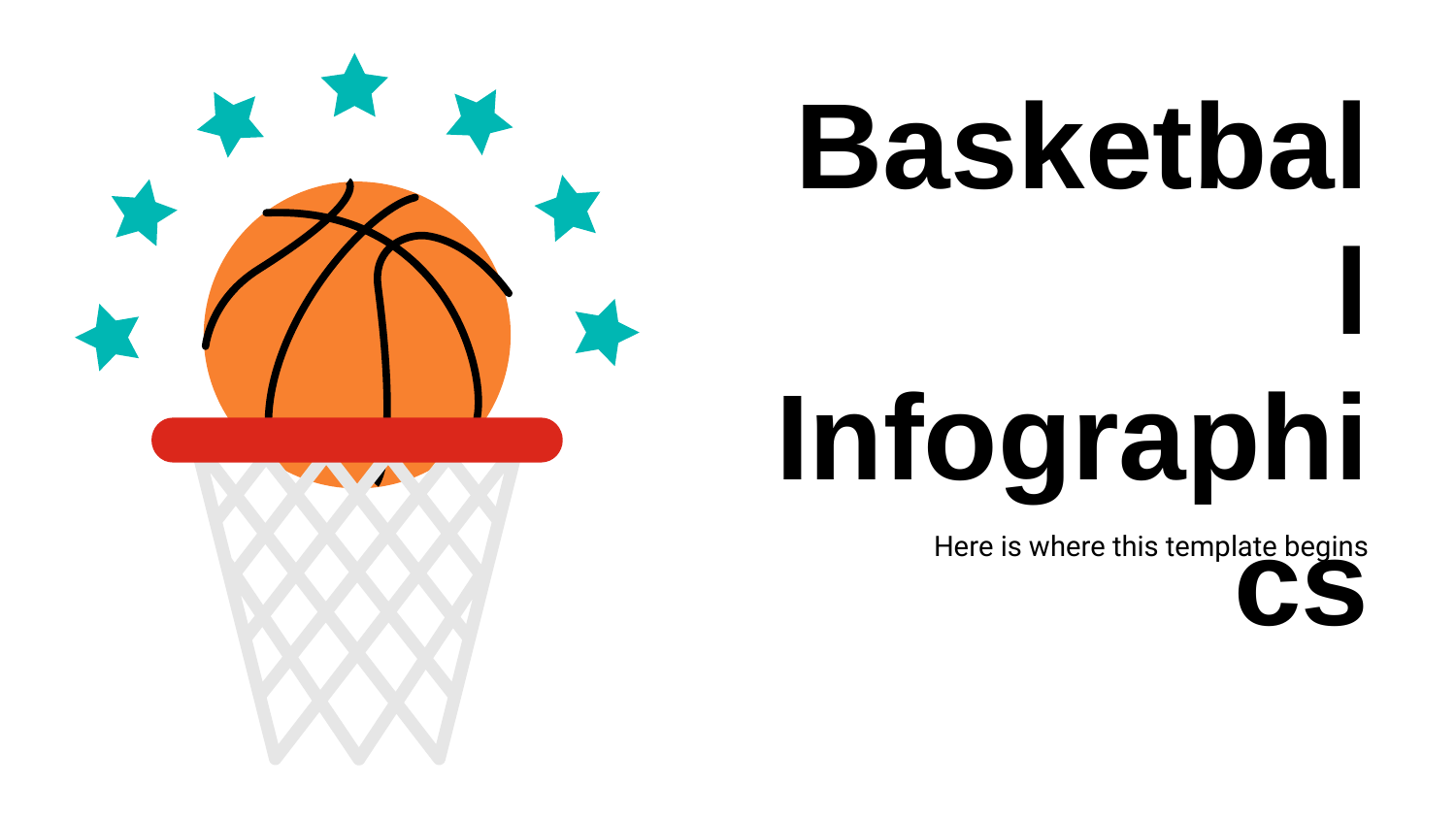

# Basketball Infographics
Here is where this template begins